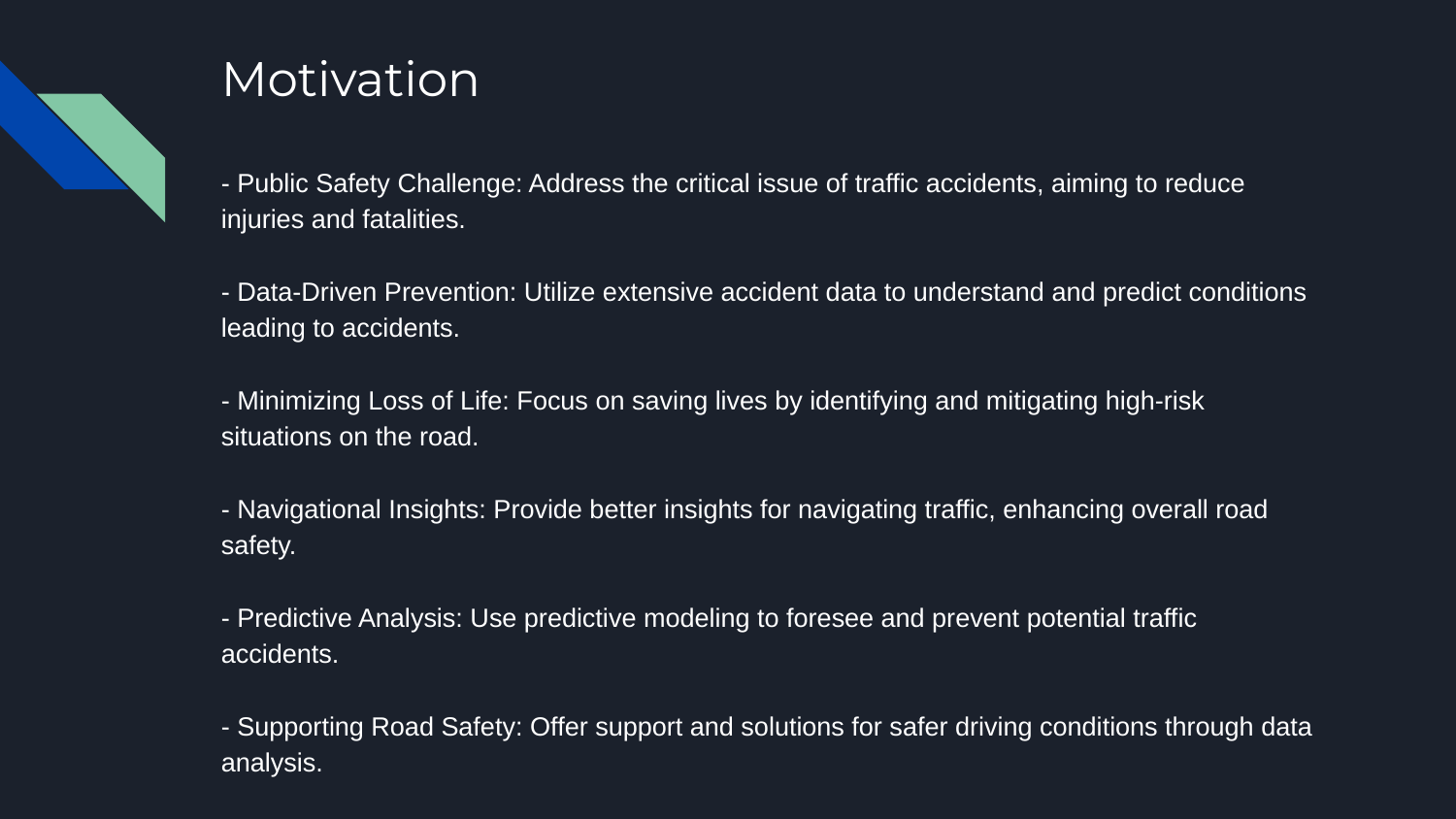

# Motivation
- Public Safety Challenge: Address the critical issue of traffic accidents, aiming to reduce injuries and fatalities.

- Data-Driven Prevention: Utilize extensive accident data to understand and predict conditions leading to accidents.

- Minimizing Loss of Life: Focus on saving lives by identifying and mitigating high-risk situations on the road.

- Navigational Insights: Provide better insights for navigating traffic, enhancing overall road safety.

- Predictive Analysis: Use predictive modeling to foresee and prevent potential traffic accidents.

- Supporting Road Safety: Offer support and solutions for safer driving conditions through data analysis.